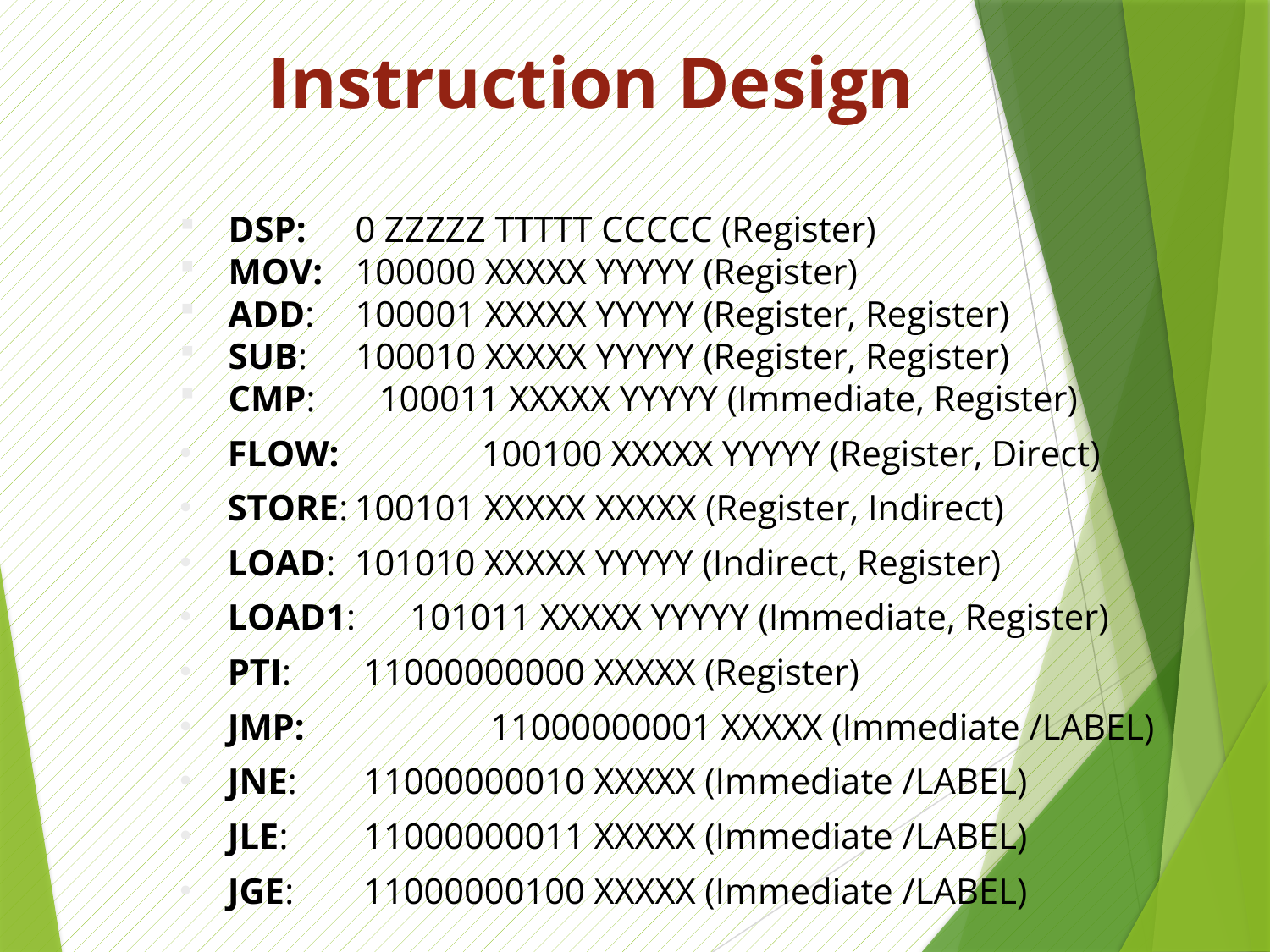

Instruction Design
DSP:   	0 ZZZZZ TTTTT CCCCC (Register)
MOV:  	100000 XXXXX YYYYY (Register)
ADD:   	100001 XXXXX YYYYY (Register, Register)
SUB:   	100010 XXXXX YYYYY (Register, Register)
CMP:       100011 XXXXX YYYYY (Immediate, Register)
FLOW:  	100100 XXXXX YYYYY (Register, Direct)
STORE:	100101 XXXXX XXXXX (Register, Indirect)
LOAD: 	101010 XXXXX YYYYY (Indirect, Register)
LOAD1:      101011 XXXXX YYYYY (Immediate, Register)
PTI:	 11000000000 XXXXX (Register)
JMP:      	 11000000001 XXXXX (Immediate /LABEL)
JNE:    	 11000000010 XXXXX (Immediate /LABEL)
JLE:    	 11000000011 XXXXX (Immediate /LABEL)
JGE:   	 11000000100 XXXXX (Immediate /LABEL)